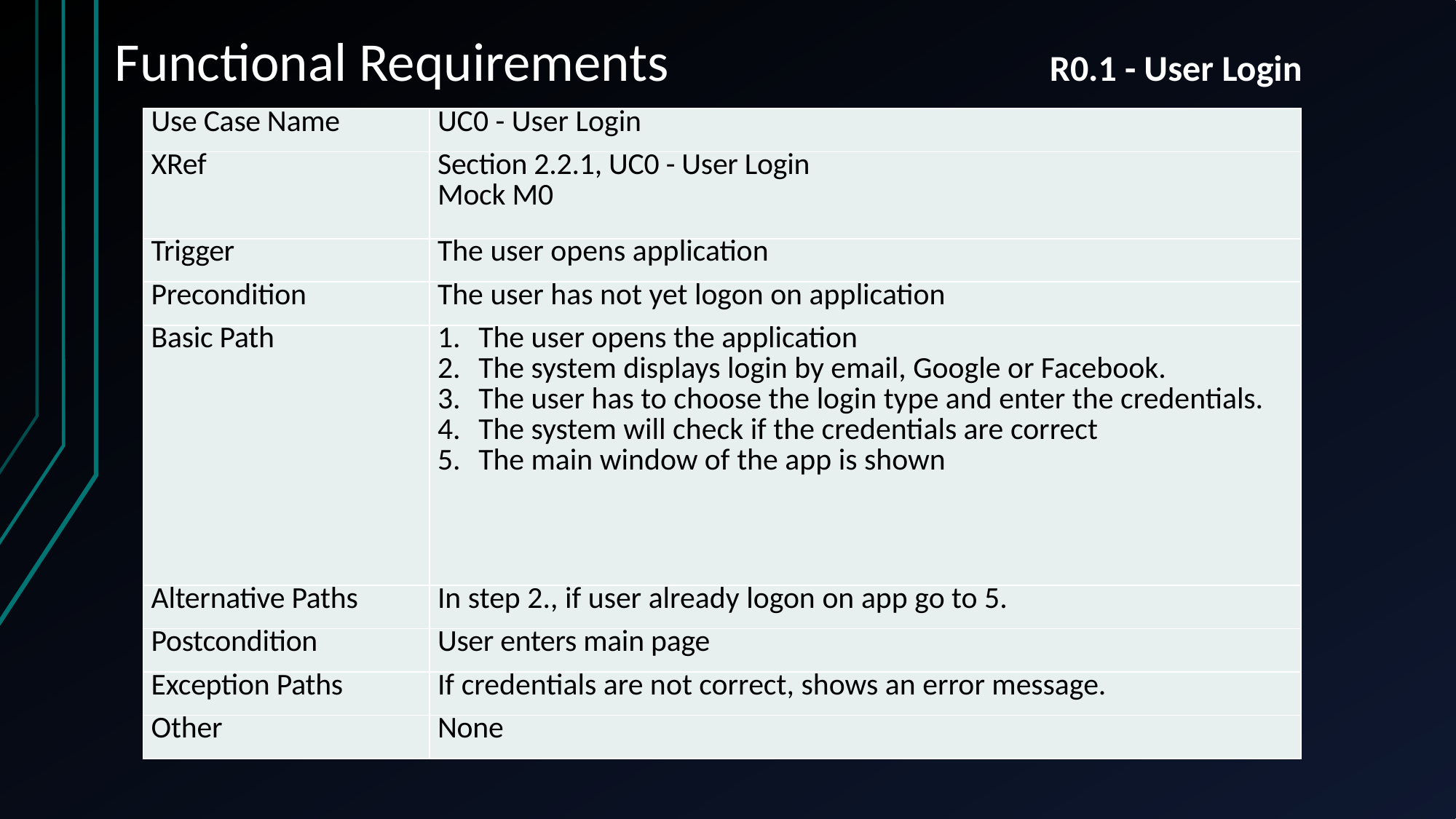

# Functional Requirements
R0.1 - User Login

| Use Case Name | UC0 - User Login |
| --- | --- |
| XRef | Section 2.2.1, UC0 - User Login Mock M0 |
| Trigger | The user opens application |
| Precondition | The user has not yet logon on application |
| Basic Path | The user opens the application The system displays login by email, Google or Facebook. The user has to choose the login type and enter the credentials. The system will check if the credentials are correct The main window of the app is shown |
| Alternative Paths | In step 2., if user already logon on app go to 5. |
| Postcondition | User enters main page |
| Exception Paths | If credentials are not correct, shows an error message. |
| Other | None |